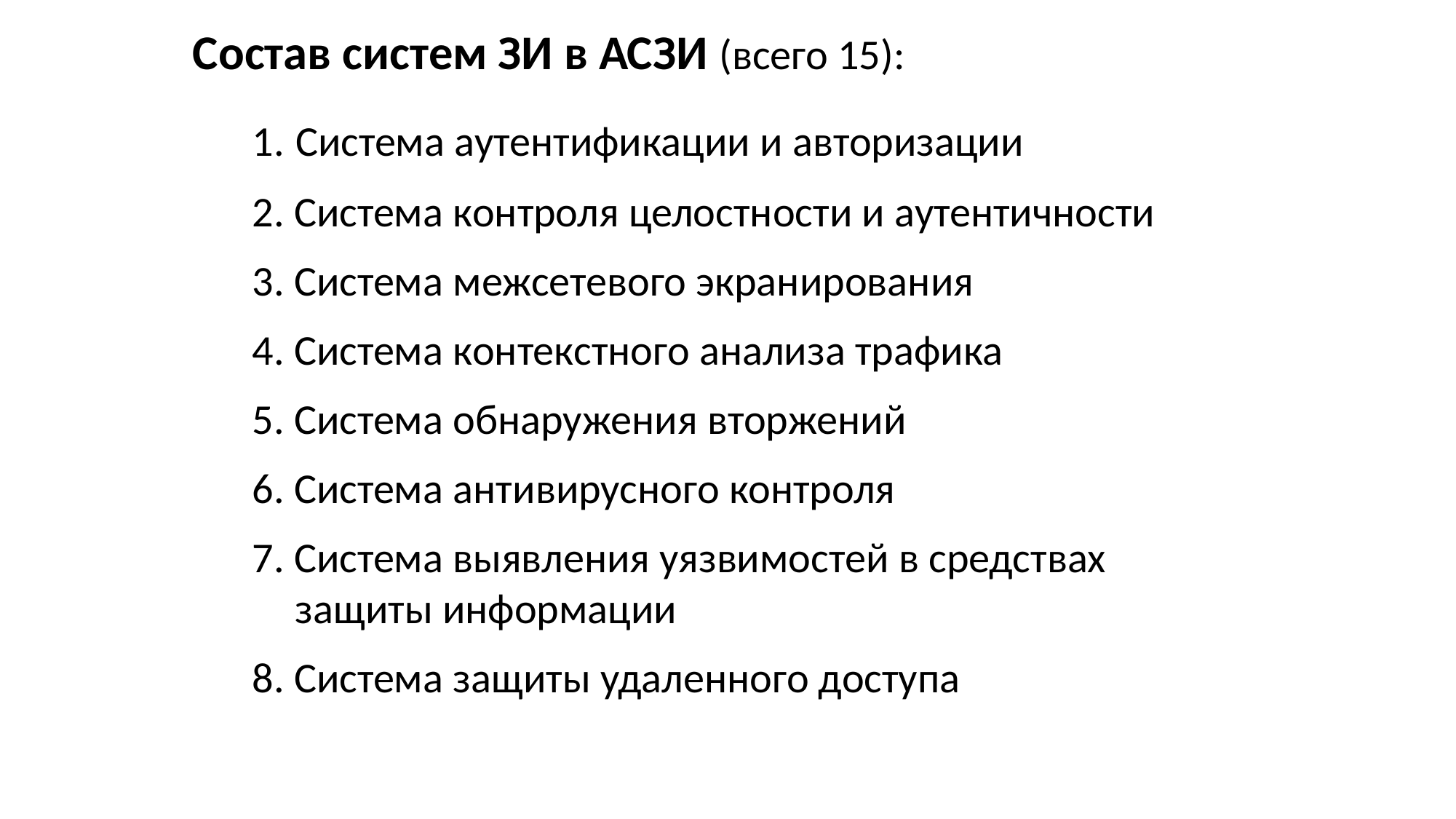

Состав систем ЗИ в АСЗИ (всего 15):

1. Система аутентификации и авторизации
2. Система контроля целостности и аутентичности
3. Система межсетевого экранирования
4. Система контекстного анализа трафика
5. Система обнаружения вторжений
6. Система антивирусного контроля
7. Система выявления уязвимостей в средствах защиты информации
8. Система защиты удаленного доступа